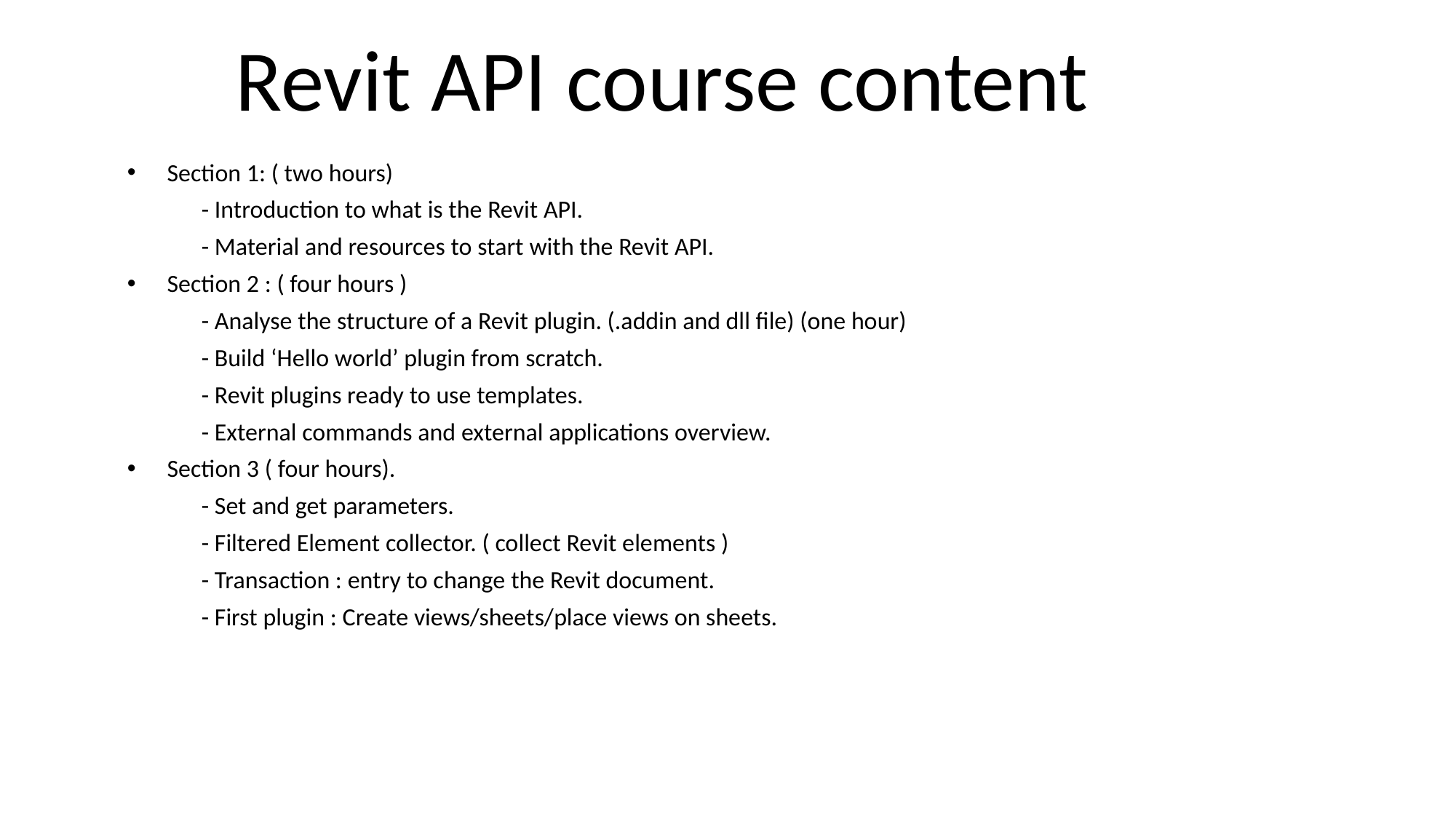

# Revit API course content
Section 1: ( two hours)
	- Introduction to what is the Revit API.
	- Material and resources to start with the Revit API.
Section 2 : ( four hours )
	- Analyse the structure of a Revit plugin. (.addin and dll file) (one hour)
	- Build ‘Hello world’ plugin from scratch.
	- Revit plugins ready to use templates.
	- External commands and external applications overview.
Section 3 ( four hours).
	- Set and get parameters.
	- Filtered Element collector. ( collect Revit elements )
	- Transaction : entry to change the Revit document.
	- First plugin : Create views/sheets/place views on sheets.